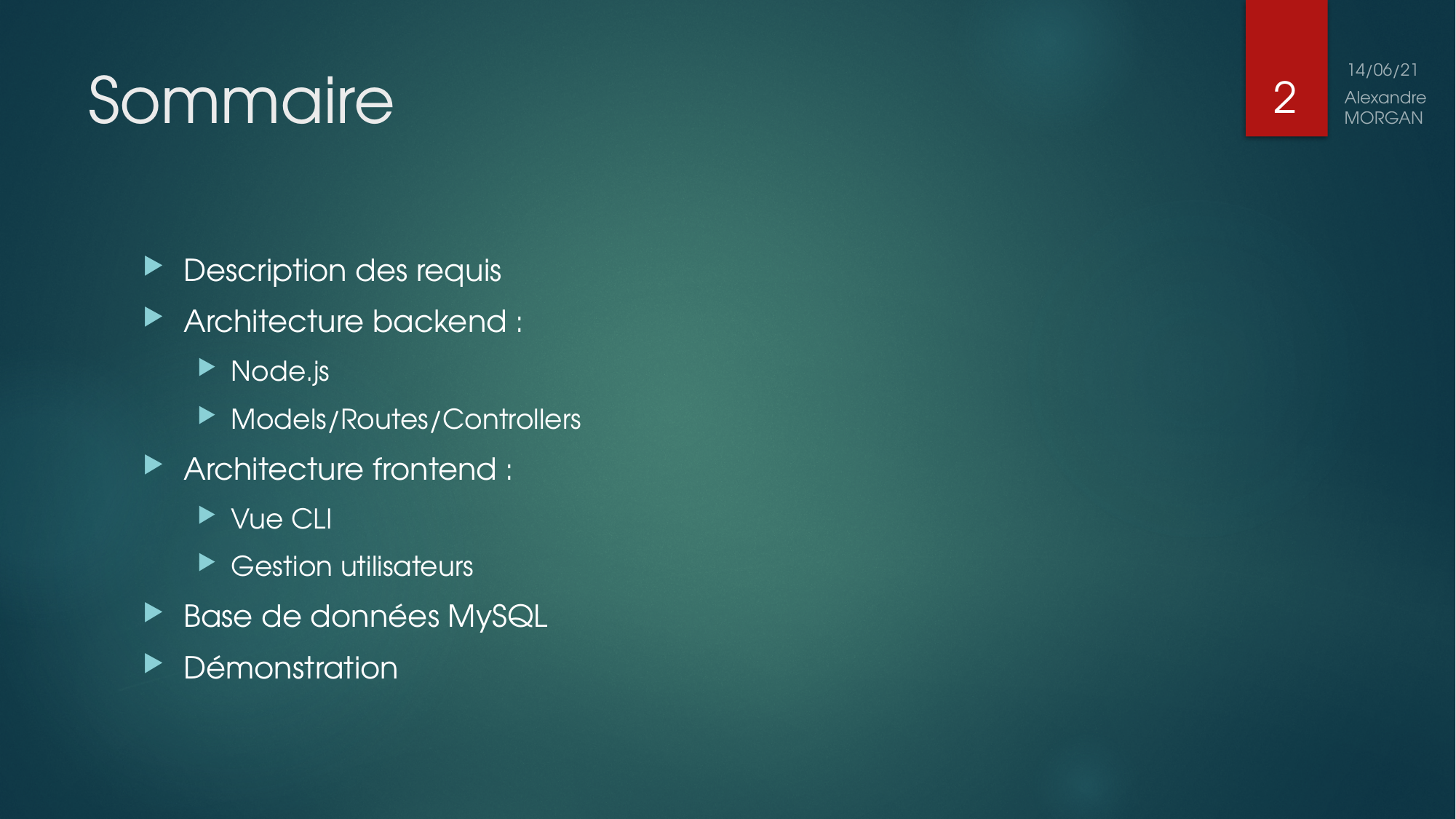

2
# Sommaire
14/06/21
Alexandre
MORGAN
Description des requis
Architecture backend :
Node.js
Models/Routes/Controllers
Architecture frontend :
Vue CLI
Gestion utilisateurs
Base de données MySQL
Démonstration